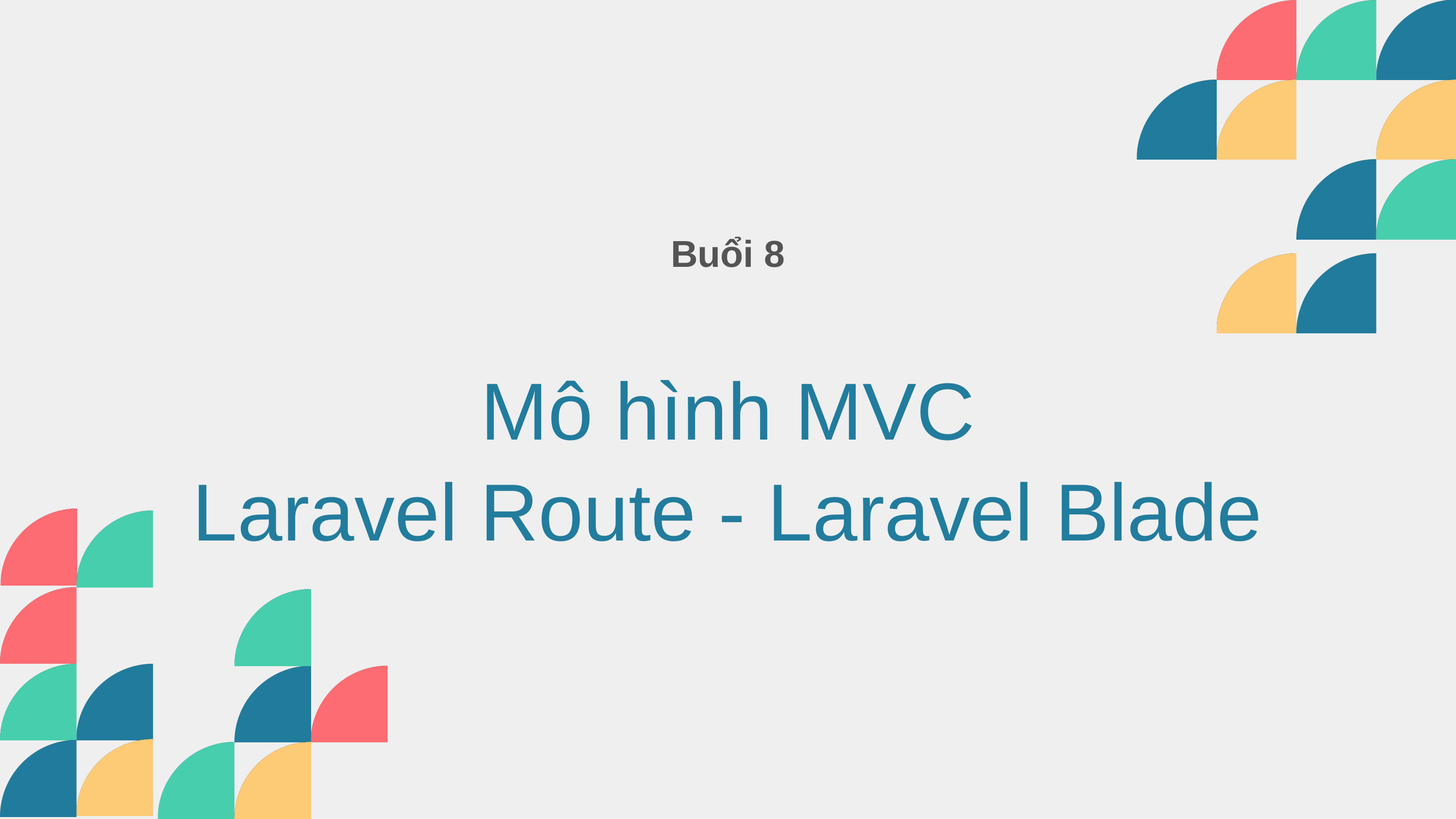

Buổi 8
Mô hình MVC
Laravel Route - Laravel Blade